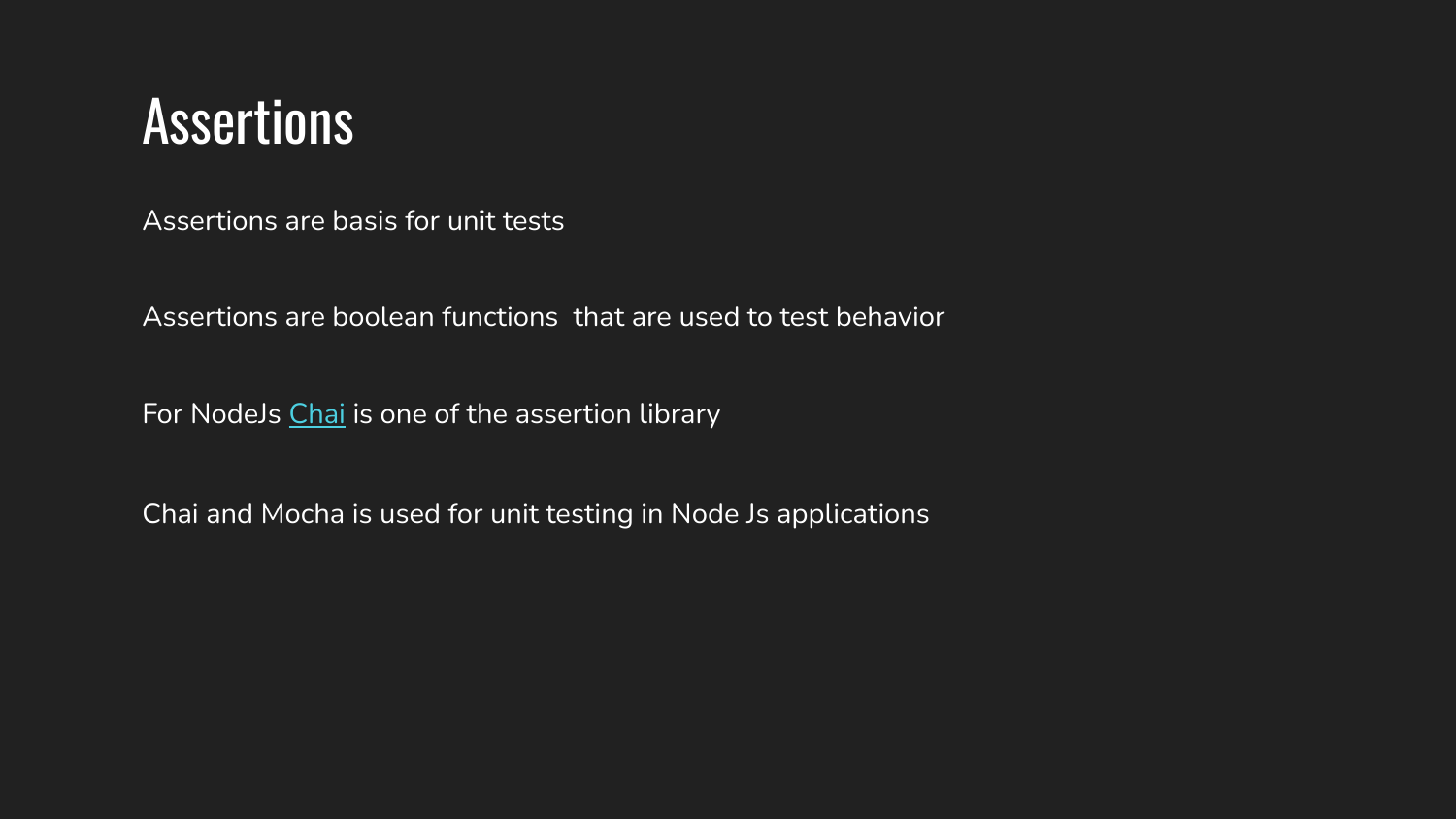

# Assertions
Assertions are basis for unit tests

Assertions are boolean functions  that are used to test behavior

For NodeJs Chai is one of the assertion library

Chai and Mocha is used for unit testing in Node Js applications